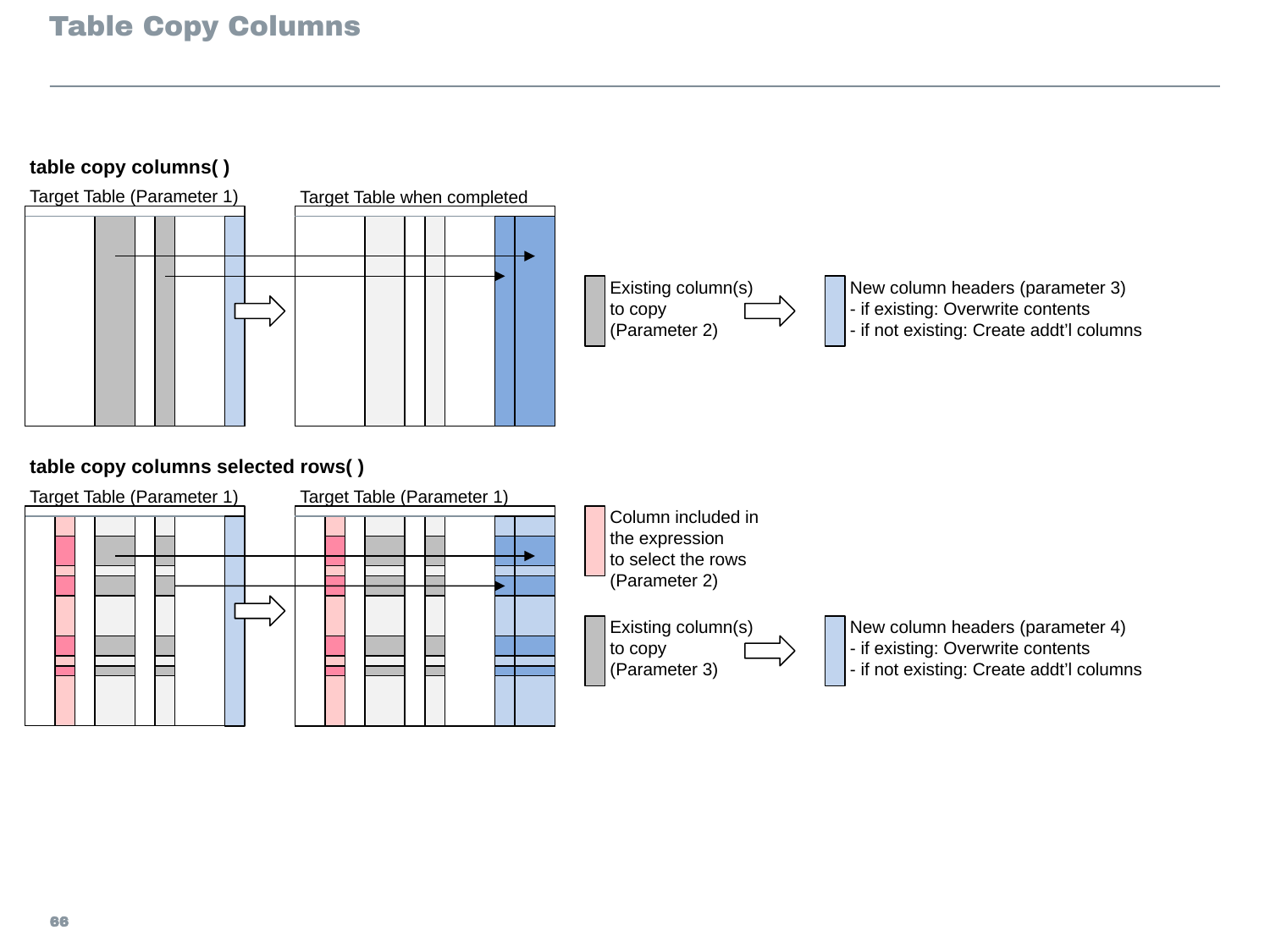

# Table Copy Columns
table copy columns( )
Target Table (Parameter 1)
Target Table when completed

Existing column(s)
to copy
(Parameter 2)
New column headers (parameter 3)
- if existing: Overwrite contents
- if not existing: Create addt’l columns

table copy columns selected rows( )
Target Table (Parameter 1)
Target Table (Parameter 1)

Column included in
the expression
to select the rows
(Parameter 2)

New column headers (parameter 4)
- if existing: Overwrite contents
- if not existing: Create addt’l columns

Existing column(s)
to copy
(Parameter 3)